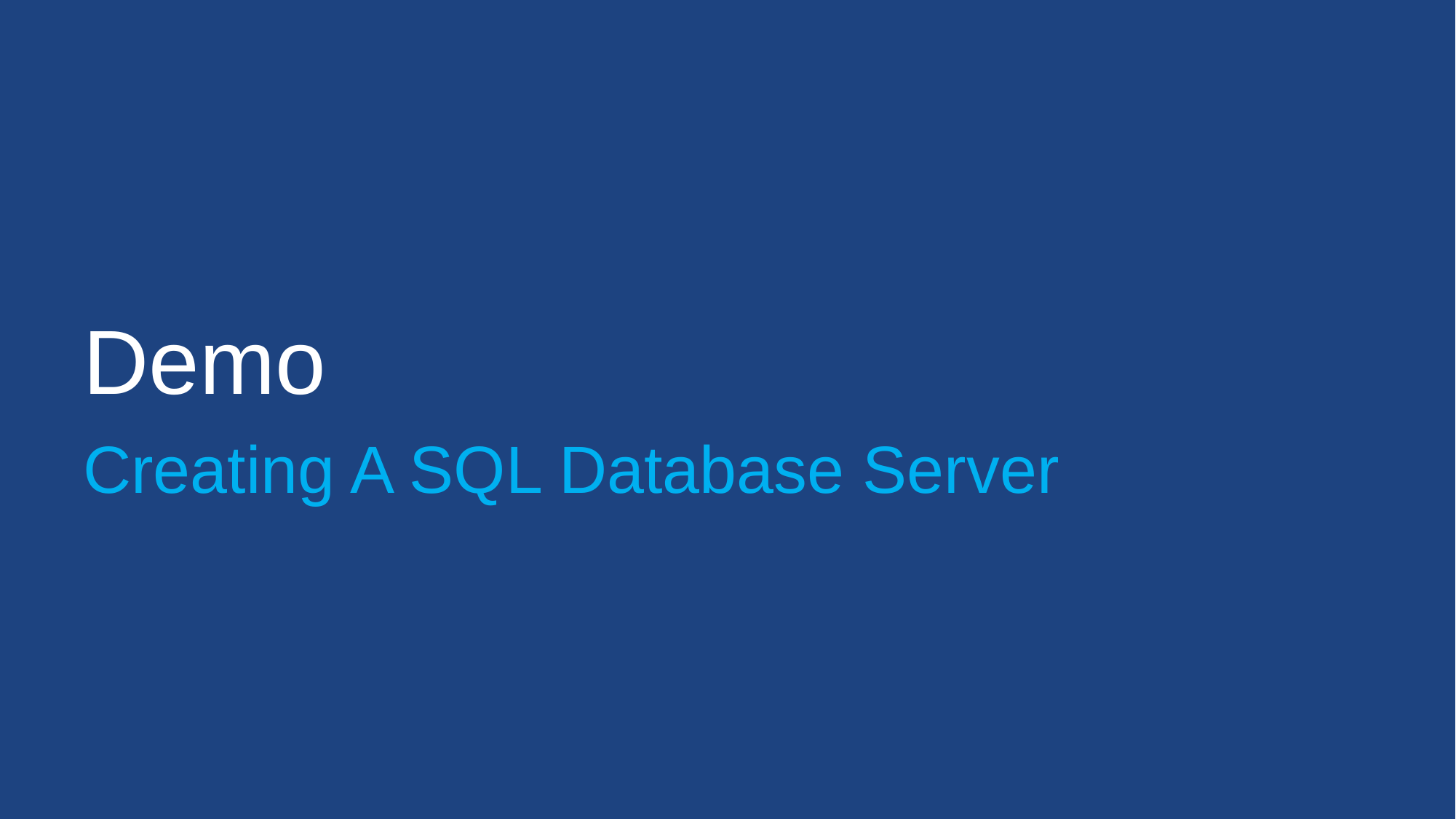

# Demo
Creating A SQL Database Server